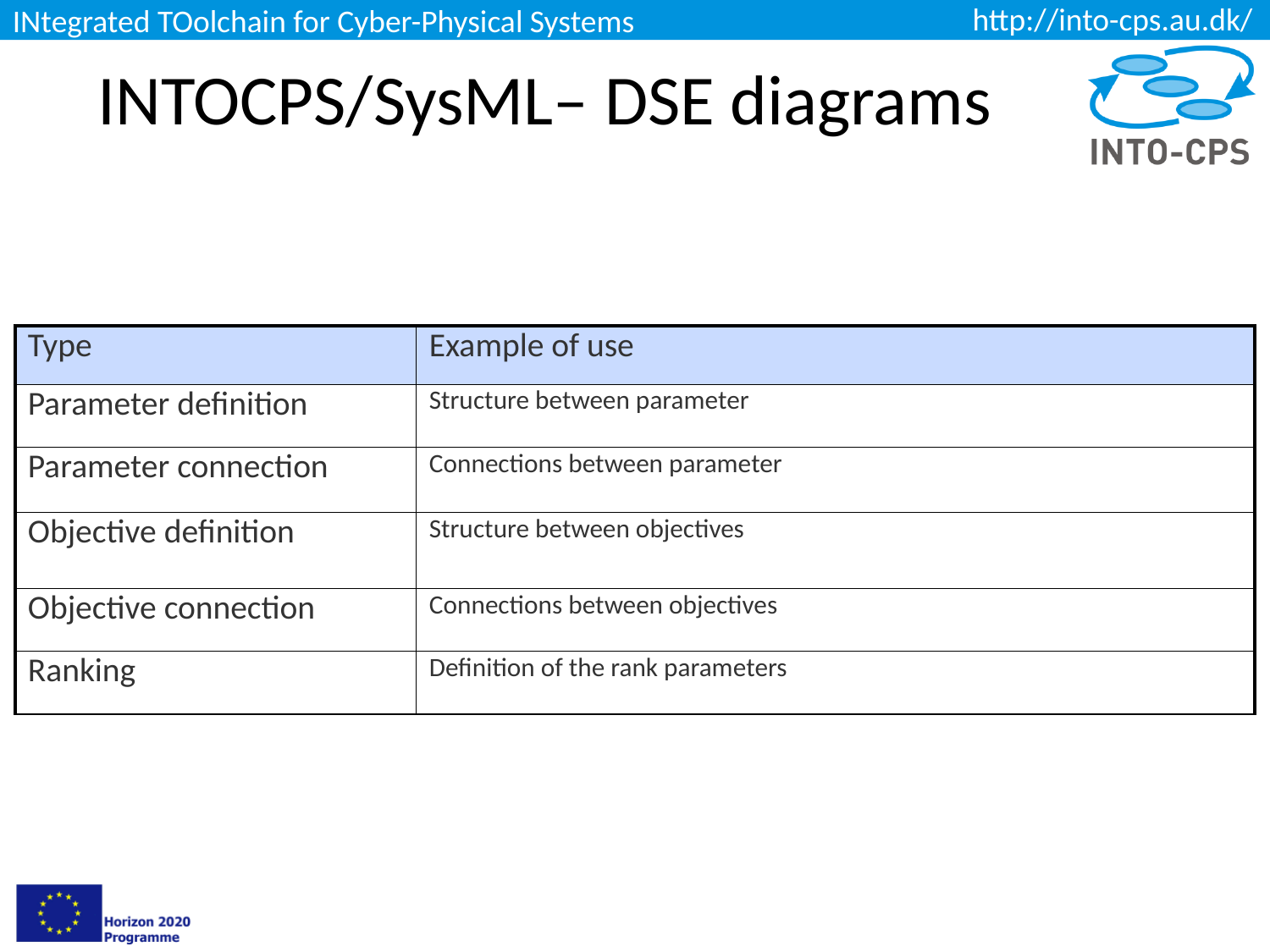

# INTOCPS/SysML– DSE diagrams
| Type | Example of use |
| --- | --- |
| Parameter definition | Structure between parameter |
| Parameter connection | Connections between parameter |
| Objective definition | Structure between objectives |
| Objective connection | Connections between objectives |
| Ranking | Definition of the rank parameters |